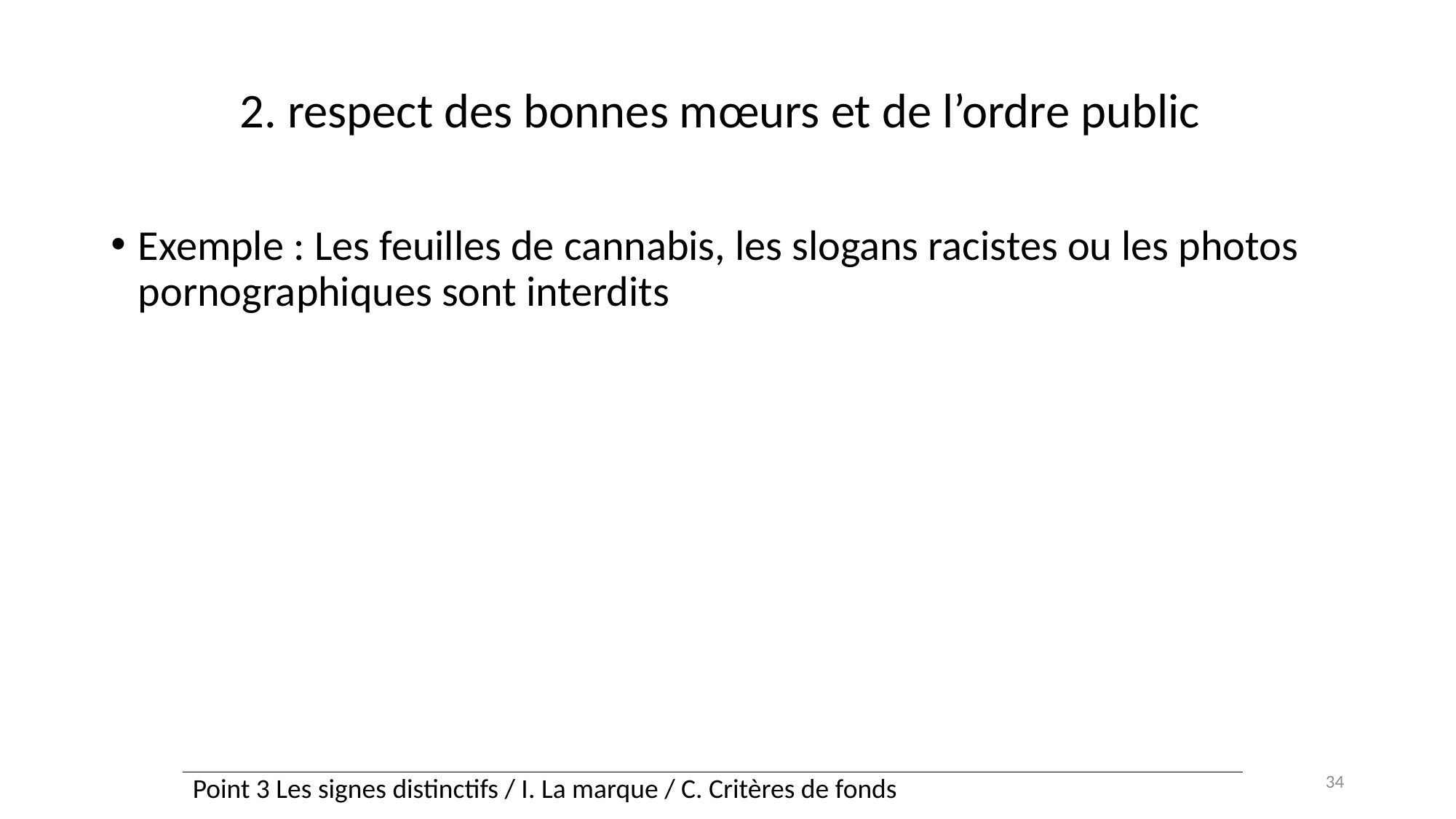

# 2. respect des bonnes mœurs et de l’ordre public
Exemple : Les feuilles de cannabis, les slogans racistes ou les photos pornographiques sont interdits
34
| Point 3 Les signes distinctifs / I. La marque / C. Critères de fonds |
| --- |